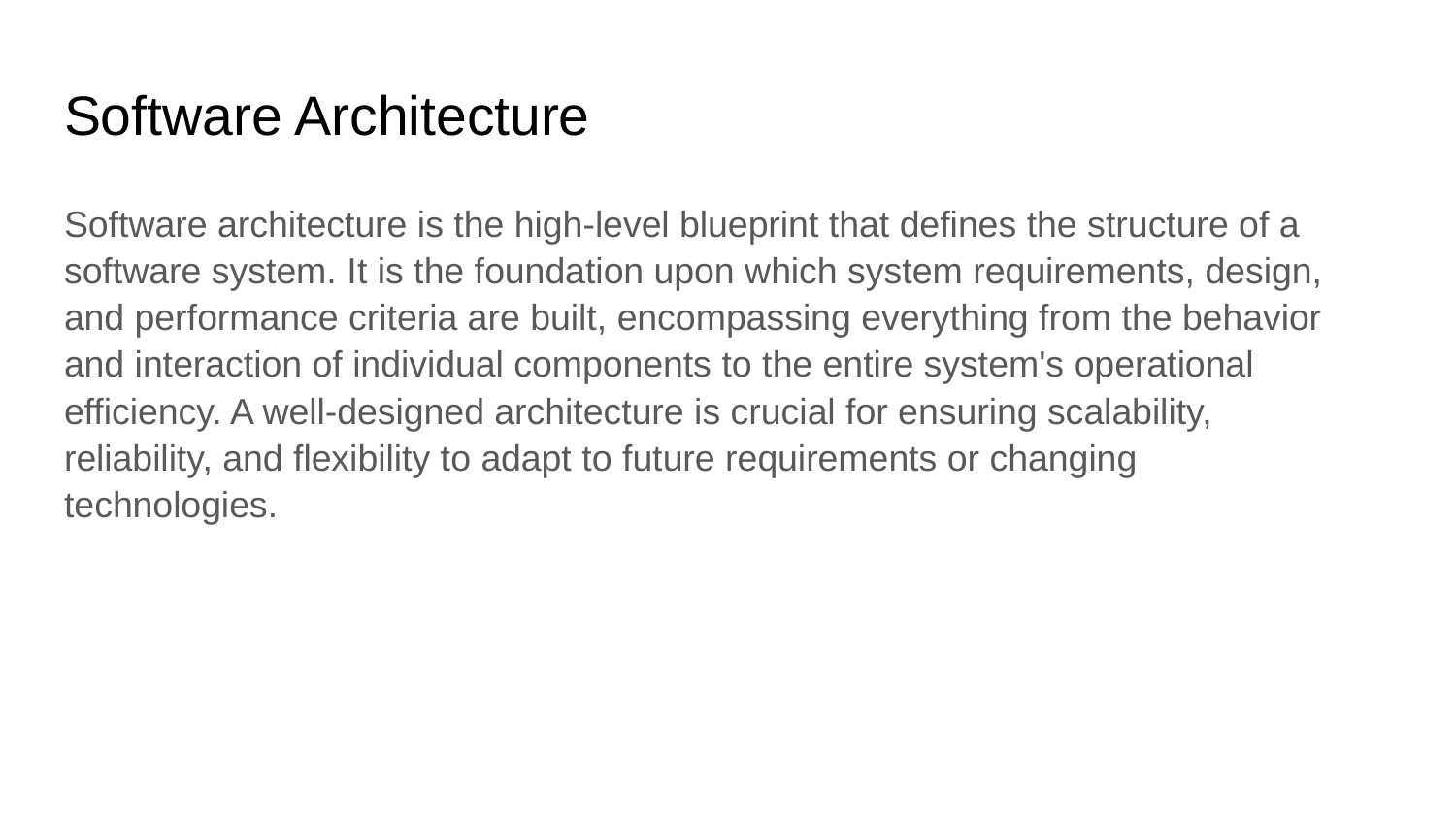

# Software Architecture
Software architecture is the high-level blueprint that defines the structure of a software system. It is the foundation upon which system requirements, design, and performance criteria are built, encompassing everything from the behavior and interaction of individual components to the entire system's operational efficiency. A well-designed architecture is crucial for ensuring scalability, reliability, and flexibility to adapt to future requirements or changing technologies.